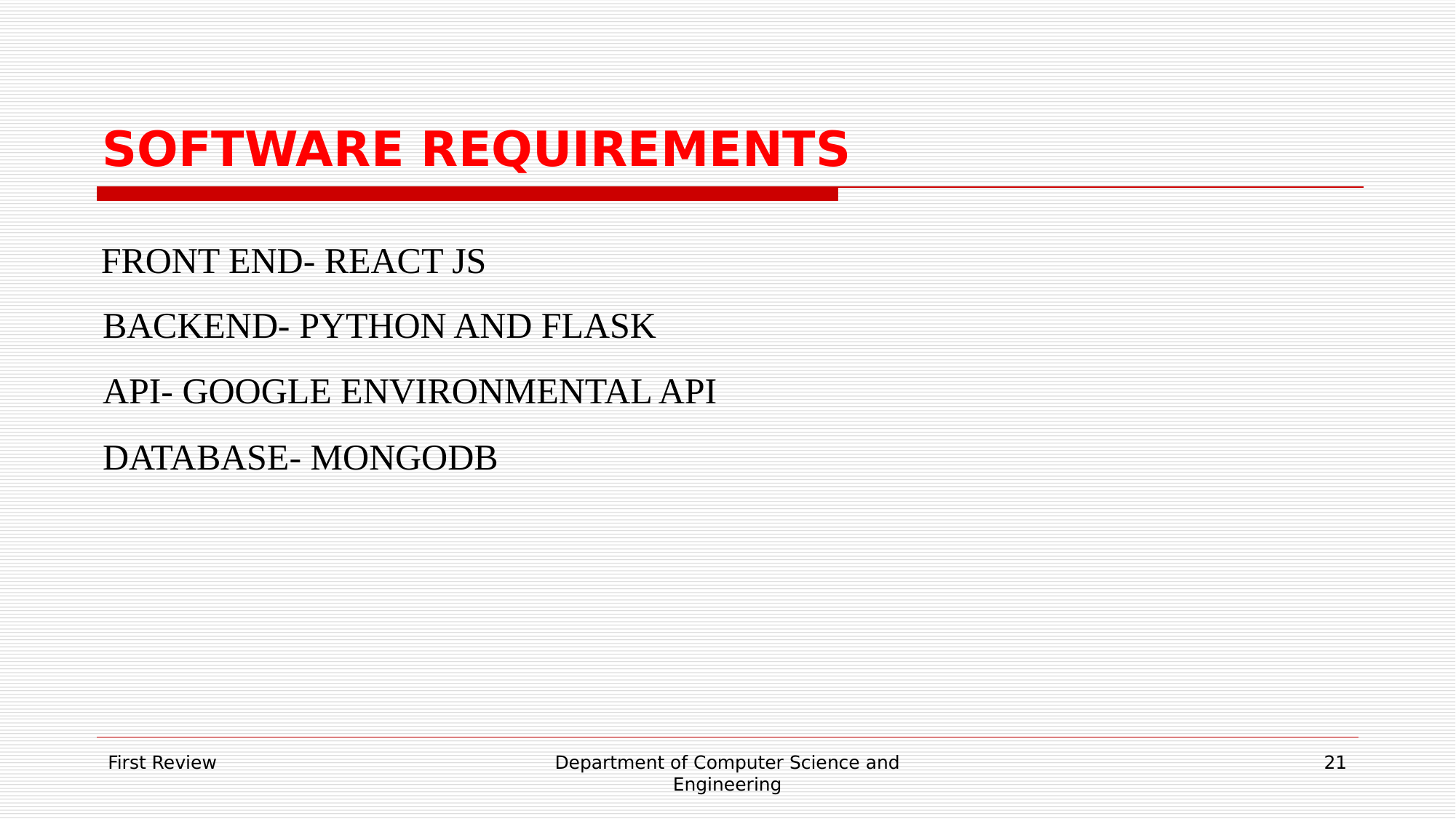

# SOFTWARE REQUIREMENTS
FRONT END- REACT JS
BACKEND- PYTHON AND FLASK
API- GOOGLE ENVIRONMENTAL API
DATABASE- MONGODB
First Review
Department of Computer Science and Engineering
21